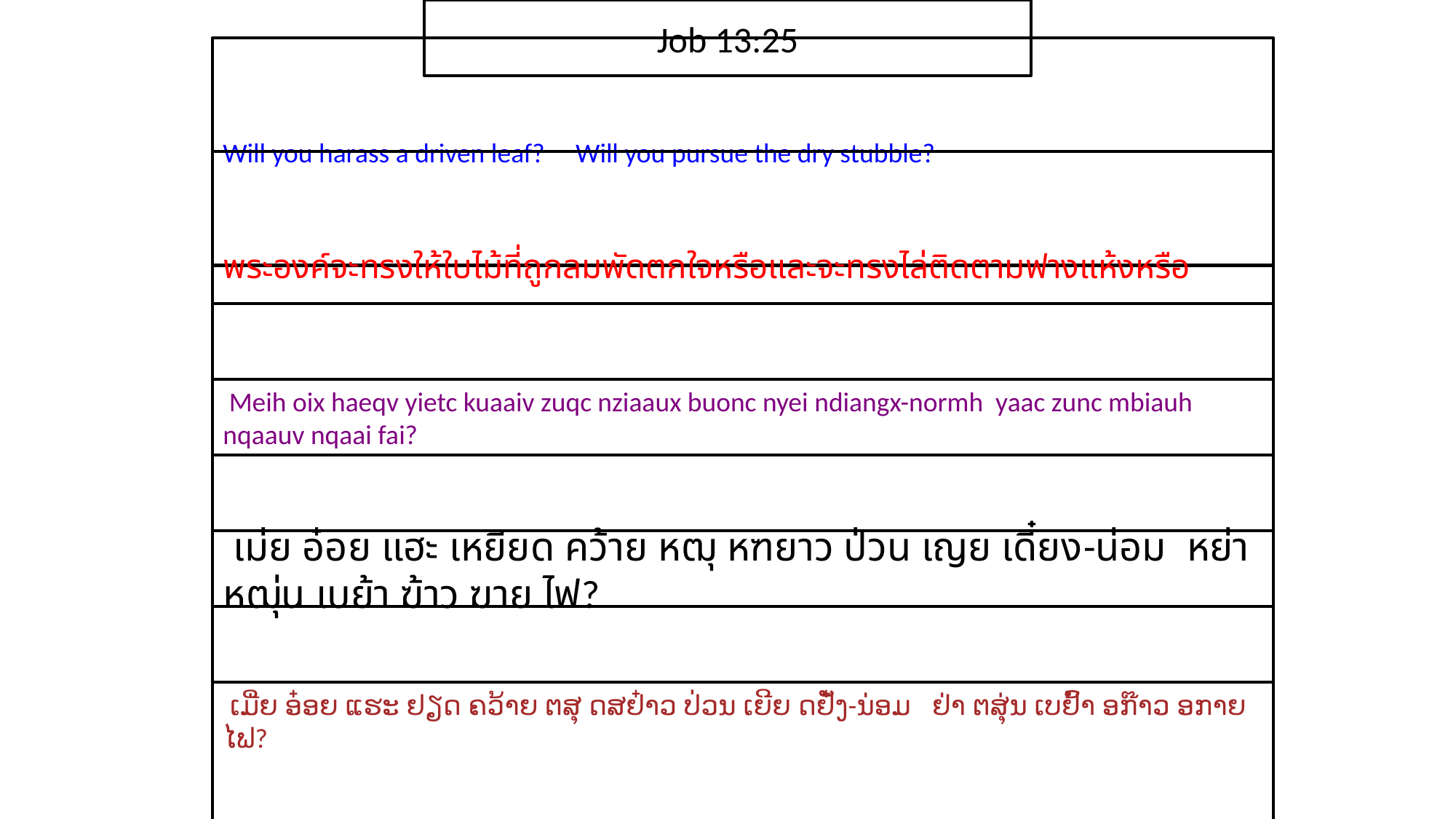

Job 13:25
Will you harass a driven leaf?     Will you pursue the dry stubble?
​พระ​องค์​จะ​ทรง​ให้​ใบไม้​ที่​ถูก​ลม​พัด​ตกใจ​หรือและ​จะ​ทรง​ไล่​ติดตาม​ฟาง​แห้ง​หรือ
 Meih oix haeqv yietc kuaaiv zuqc nziaaux buonc nyei ndiangx-normh  yaac zunc mbiauh nqaauv nqaai fai?
 เม่ย อ๋อย แฮะ เหยียด คว้าย หฒุ หฑยาว ป่วน เญย เดี๋ยง-น่อม  หย่า หฒุ่น เบย้า ฆ้าว ฆาย ไฟ?
 ເມີ່ຍ ອ໋ອຍ ແຮະ ຢຽດ ຄວ້າຍ ຕສຸ ດສຢ໋າວ ປ່ວນ ເຍີຍ ດຢັ໋ງ-ນ່ອມ   ຢ່າ ຕສຸ່ນ ເບຢົ້າ ອກ໊າວ ອກາຍ ໄຟ?